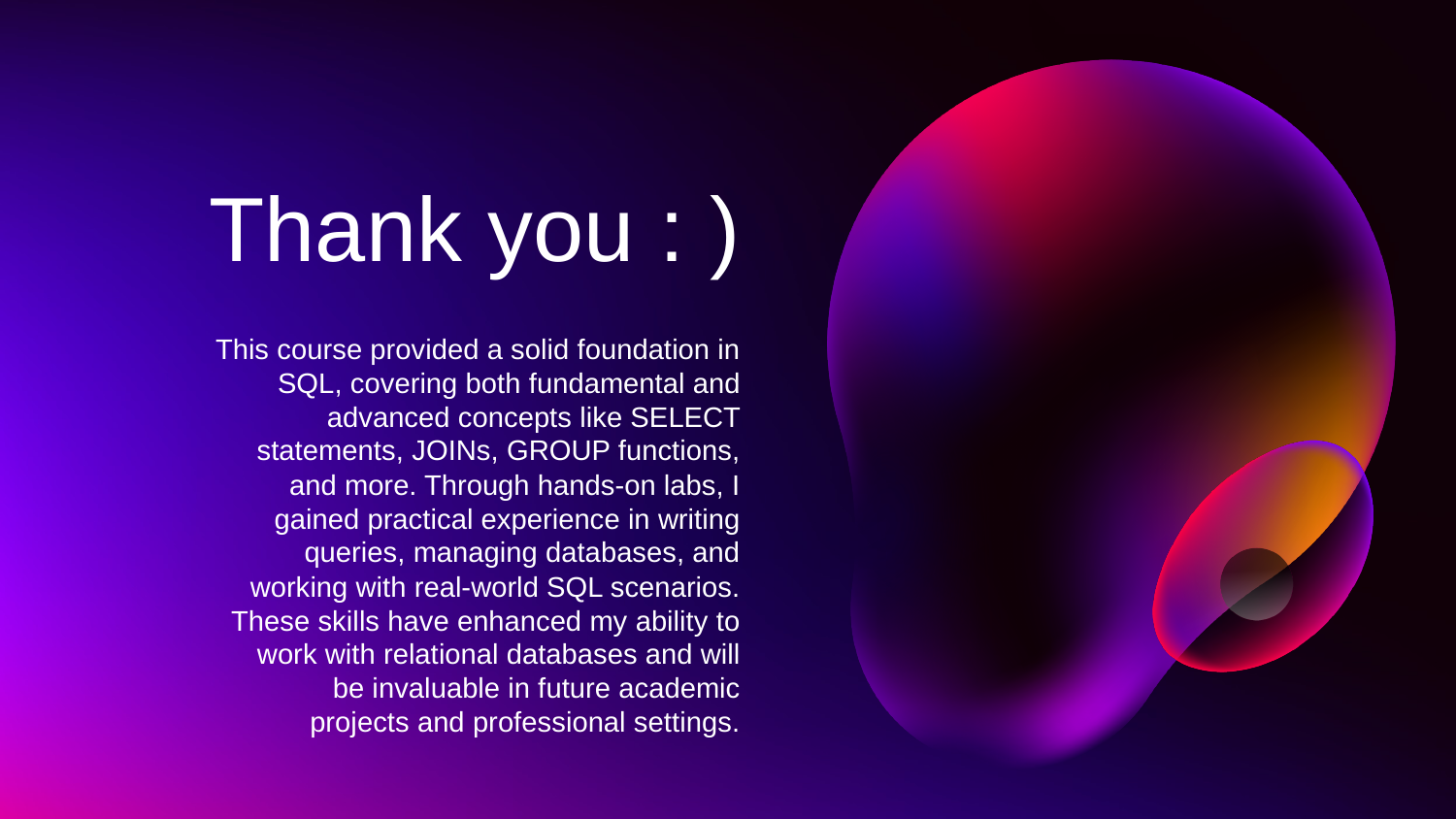

# Thank you : )
This course provided a solid foundation in SQL, covering both fundamental and advanced concepts like SELECT statements, JOINs, GROUP functions, and more. Through hands-on labs, I gained practical experience in writing queries, managing databases, and working with real-world SQL scenarios. These skills have enhanced my ability to work with relational databases and will be invaluable in future academic projects and professional settings.